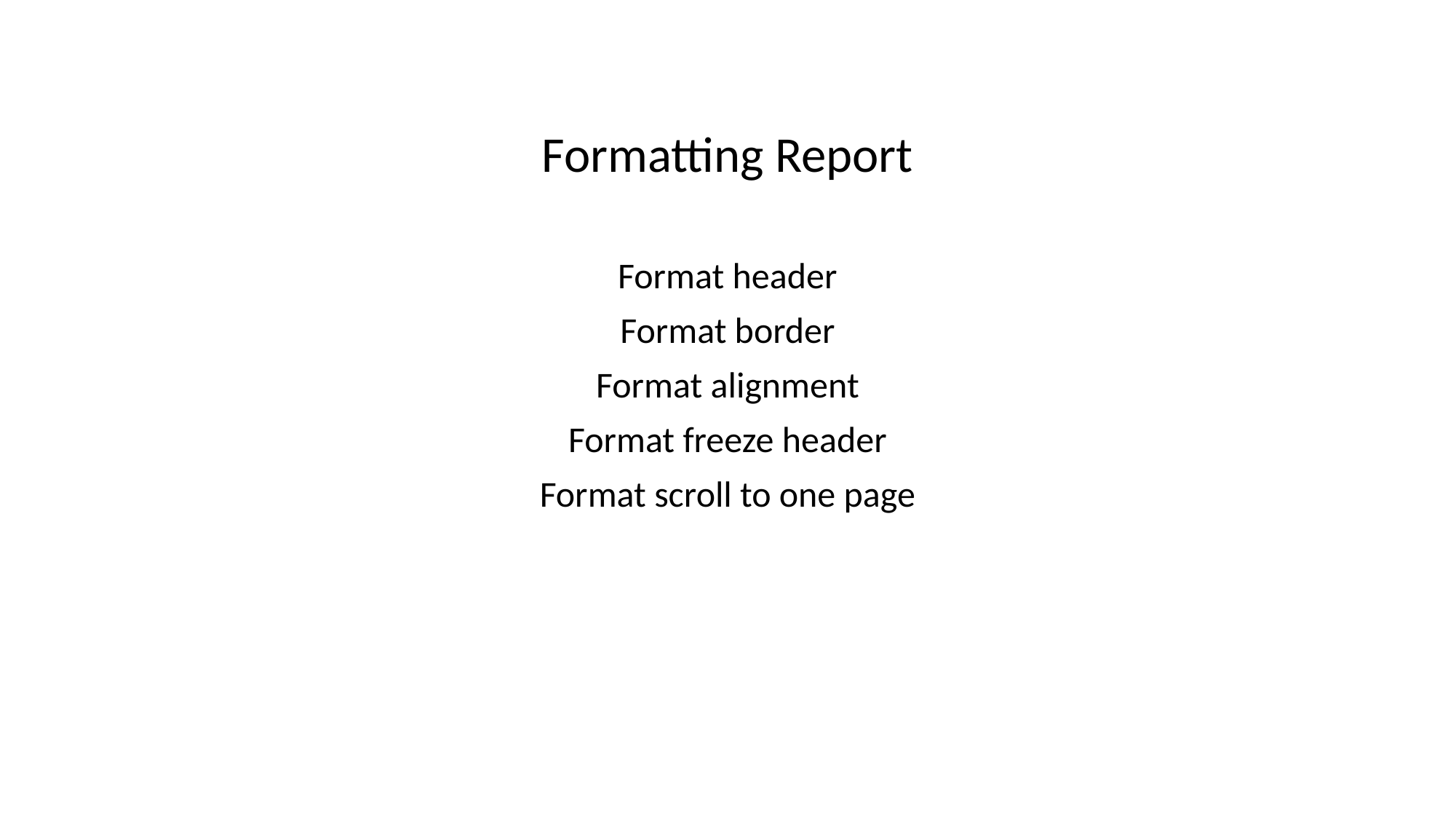

# Formatting Report
Format header
Format border
Format alignment
Format freeze header
Format scroll to one page